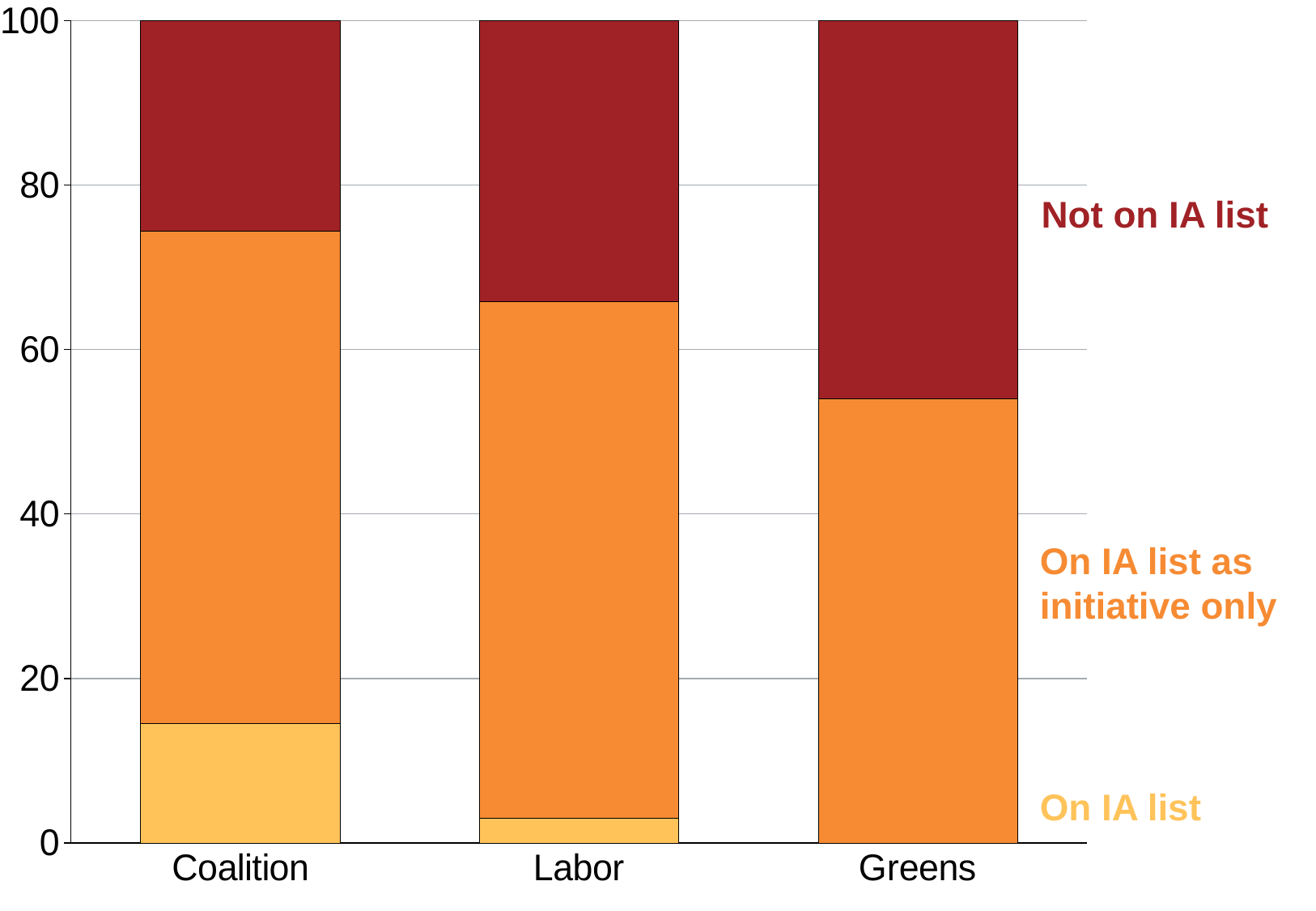

### Chart

| Category | IA projects | IA initiatives | Not on IA |
|---|---|---|---|
| Coalition | 14.57953466679153 | 59.86055795181409 | 25.559907381394382 |
| Labor | 3.0051463130611173 | 62.86766086923857 | 34.12719281770031 |
| Greens | 0.0 | 53.98735153478328 | 46.01264846521672 |
Not on IA list
On IA list as initiative only
On IA list